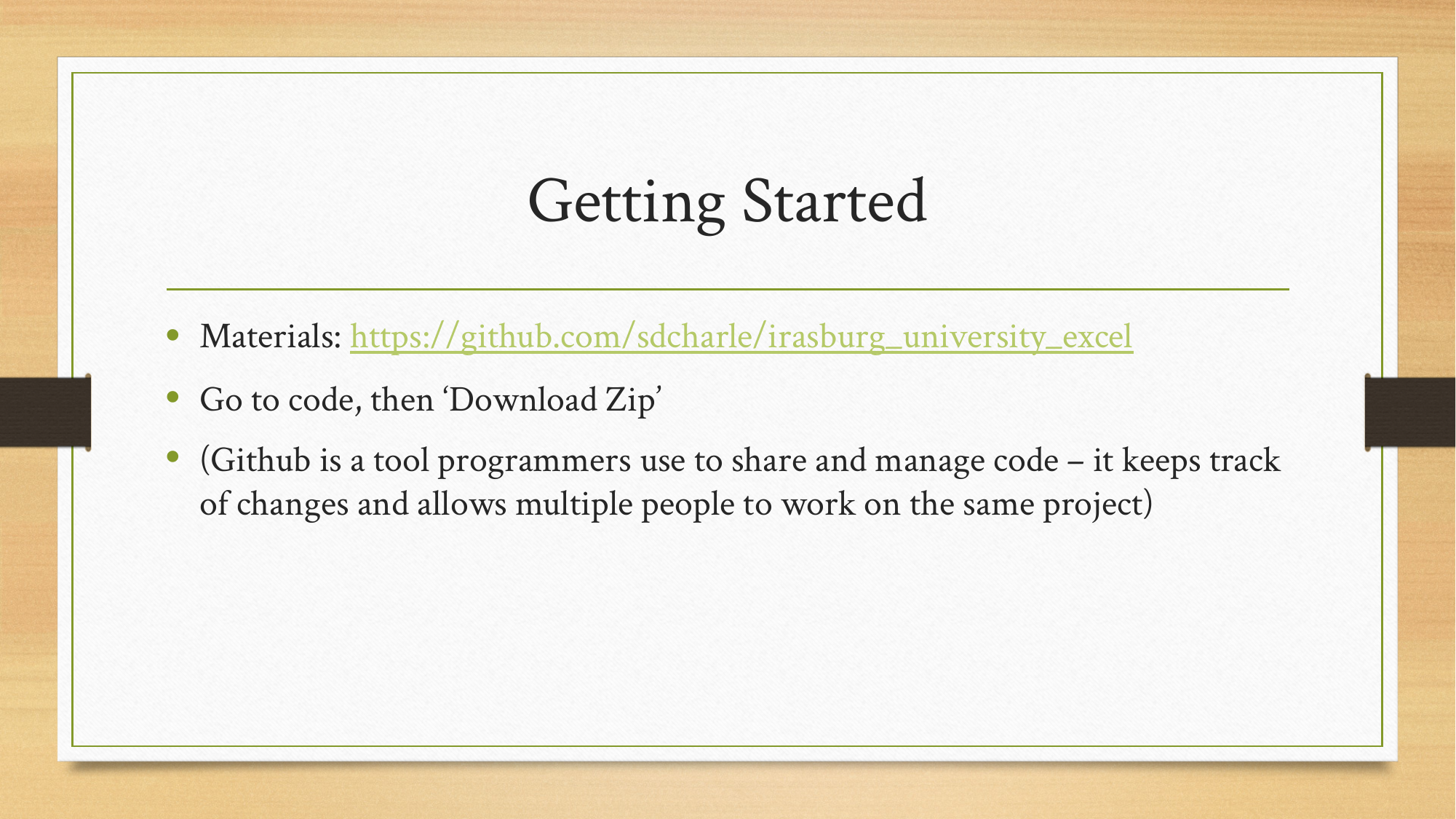

# Getting Started
Materials: https://github.com/sdcharle/irasburg_university_excel
Go to code, then ‘Download Zip’
(Github is a tool programmers use to share and manage code – it keeps track of changes and allows multiple people to work on the same project)